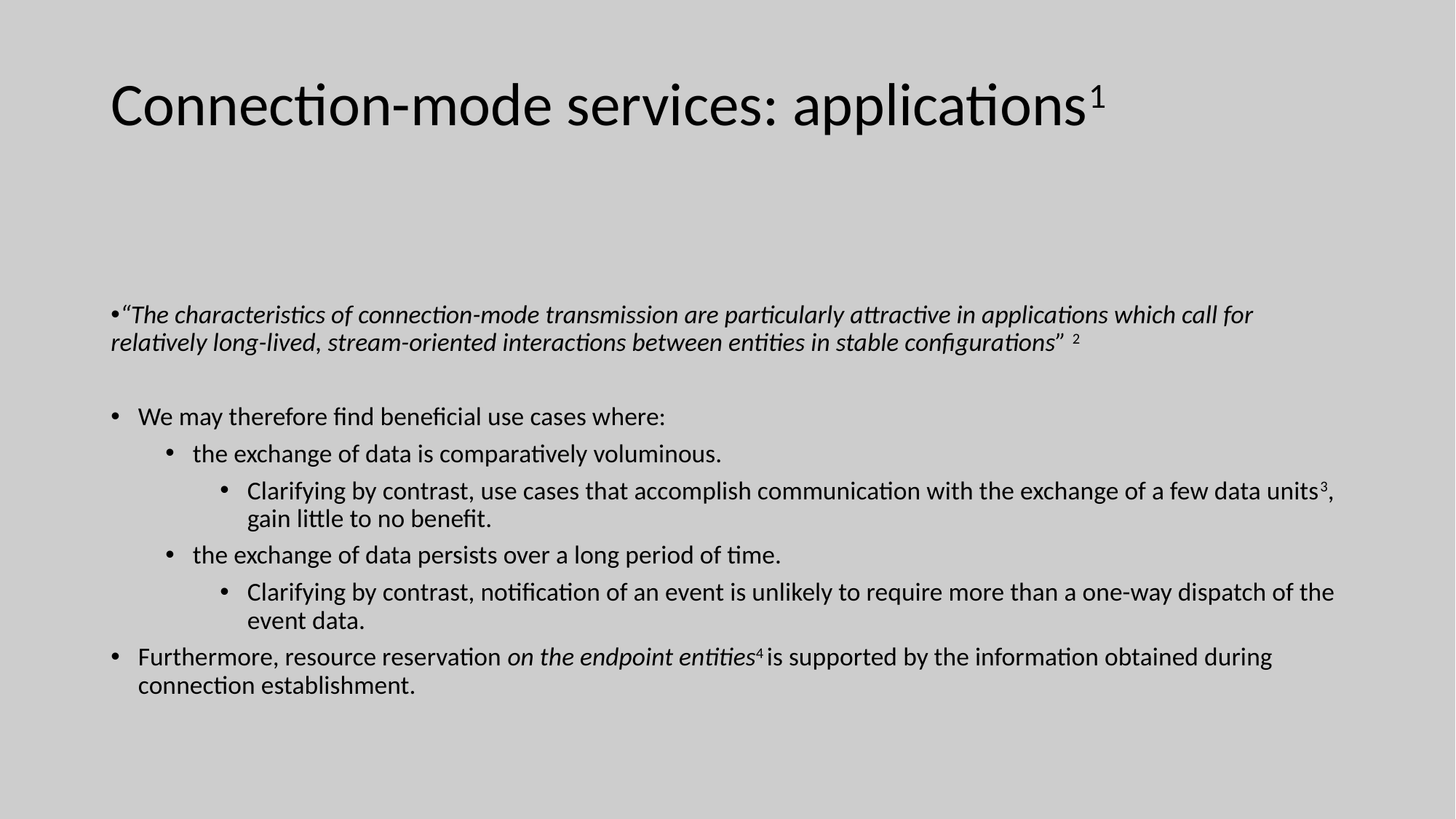

# Connection-mode services: applications1
“The characteristics of connection-mode transmission are particularly attractive in applications which call for relatively long-lived, stream-oriented interactions between entities in stable configurations” 2

We may therefore find beneficial use cases where:
the exchange of data is comparatively voluminous.
Clarifying by contrast, use cases that accomplish communication with the exchange of a few data units3, gain little to no benefit.
the exchange of data persists over a long period of time.
Clarifying by contrast, notification of an event is unlikely to require more than a one-way dispatch of the event data.
Furthermore, resource reservation on the endpoint entities4 is supported by the information obtained during connection establishment.